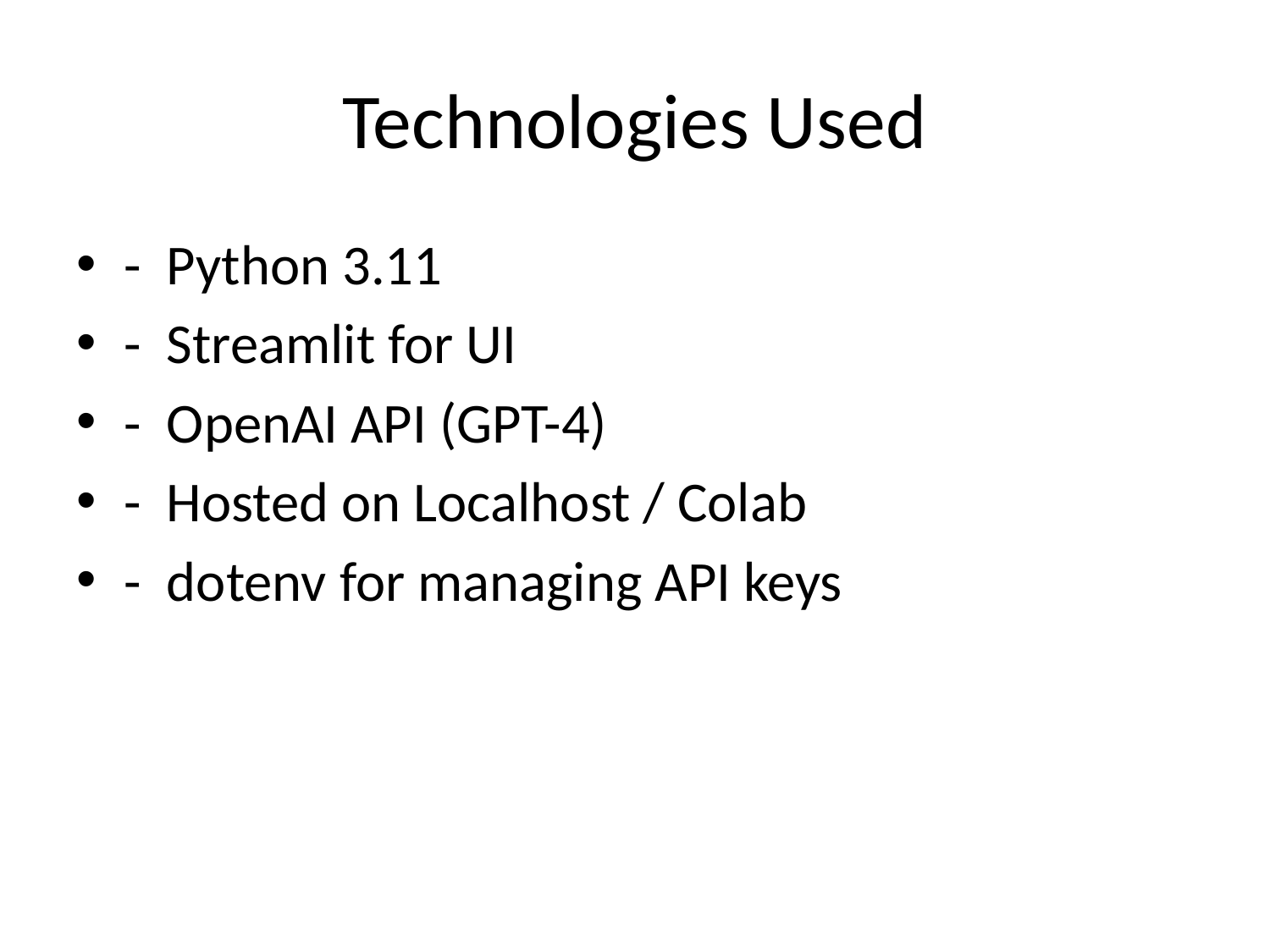

# Technologies Used
-  Python 3.11
-  Streamlit for UI
-  OpenAI API (GPT-4)
-  Hosted on Localhost / Colab
-  dotenv for managing API keys